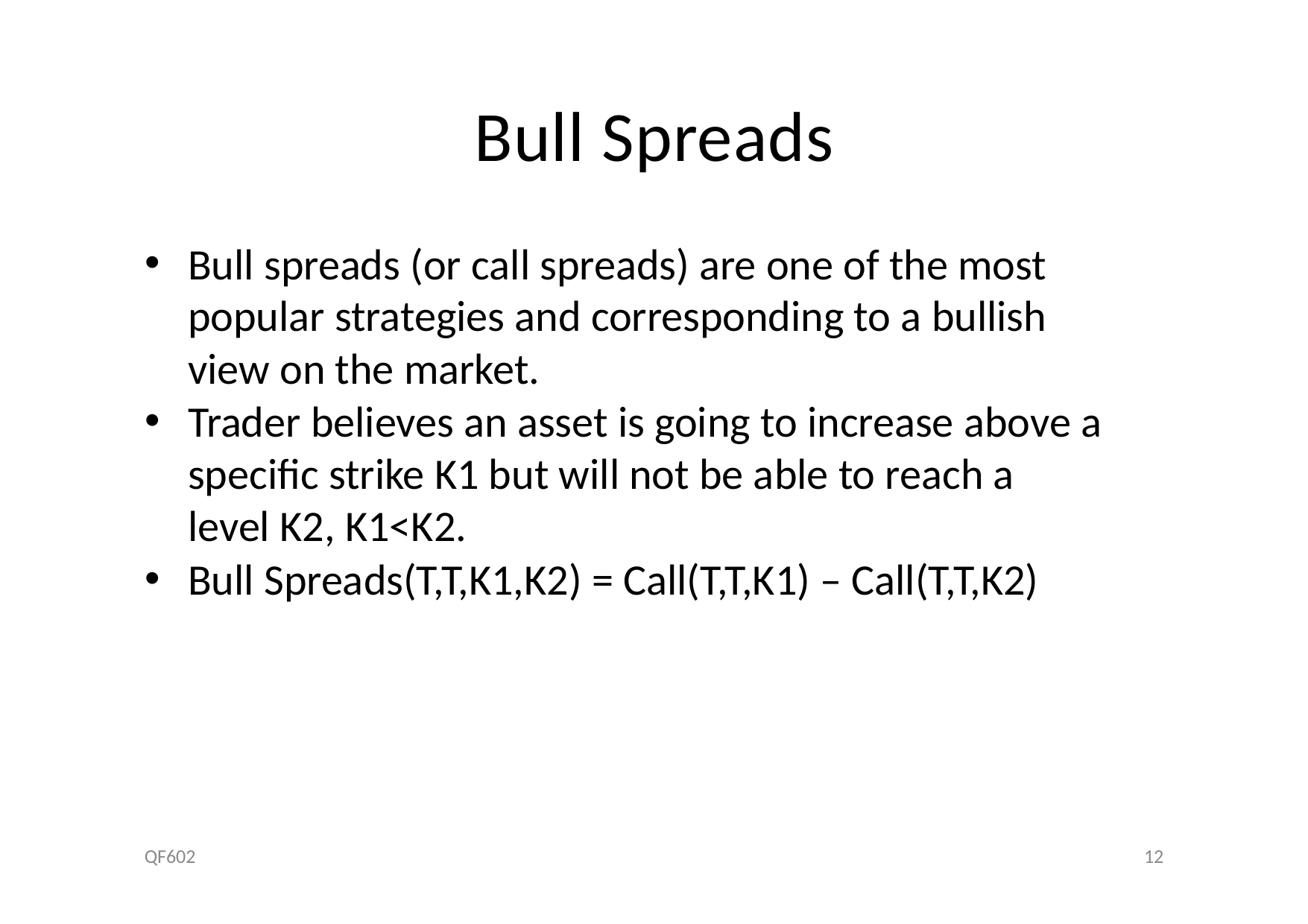

# Bull Spreads
Bull spreads (or call spreads) are one of the most popular strategies and corresponding to a bullish view on the market.
Trader believes an asset is going to increase above a specific strike K1 but will not be able to reach a level K2, K1<K2.
Bull Spreads(T,T,K1,K2) = Call(T,T,K1) – Call(T,T,K2)
QF602
12